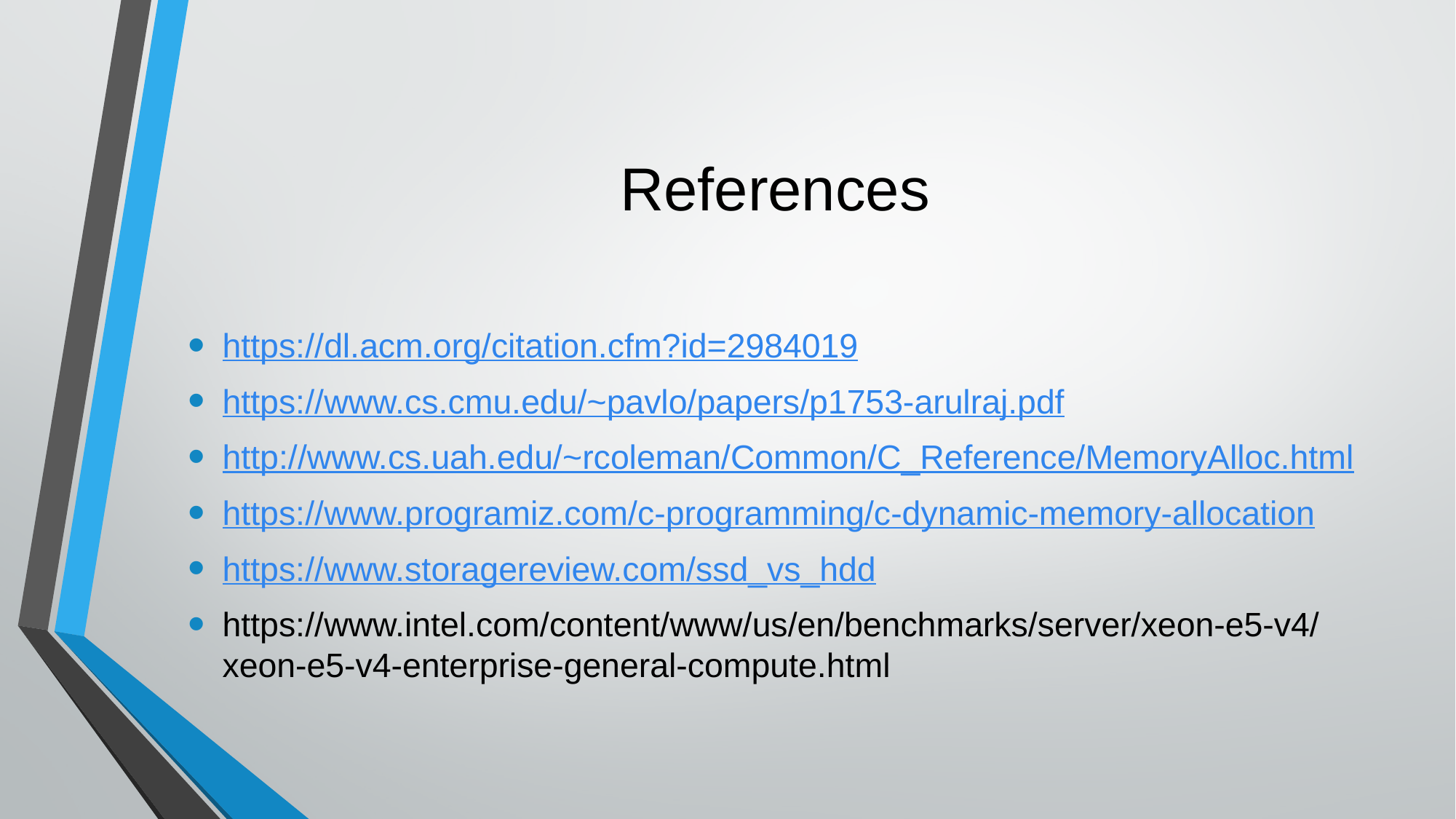

# References
https://dl.acm.org/citation.cfm?id=2984019
https://www.cs.cmu.edu/~pavlo/papers/p1753-arulraj.pdf
http://www.cs.uah.edu/~rcoleman/Common/C_Reference/MemoryAlloc.html
https://www.programiz.com/c-programming/c-dynamic-memory-allocation
https://www.storagereview.com/ssd_vs_hdd
https://www.intel.com/content/www/us/en/benchmarks/server/xeon-e5-v4/xeon-e5-v4-enterprise-general-compute.html